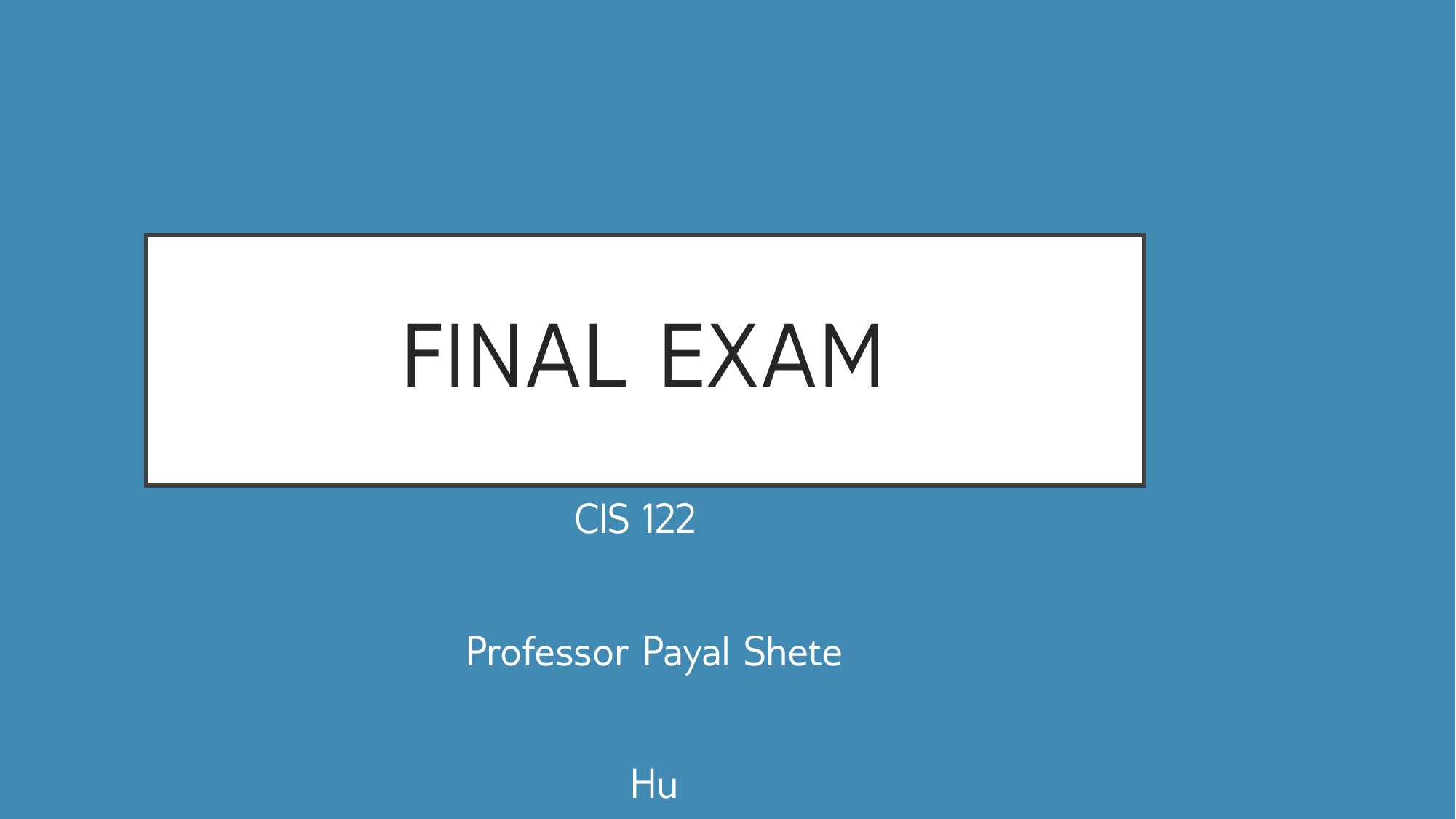

# Final Exam
CIS 122

Professor Payal Shete

Hu